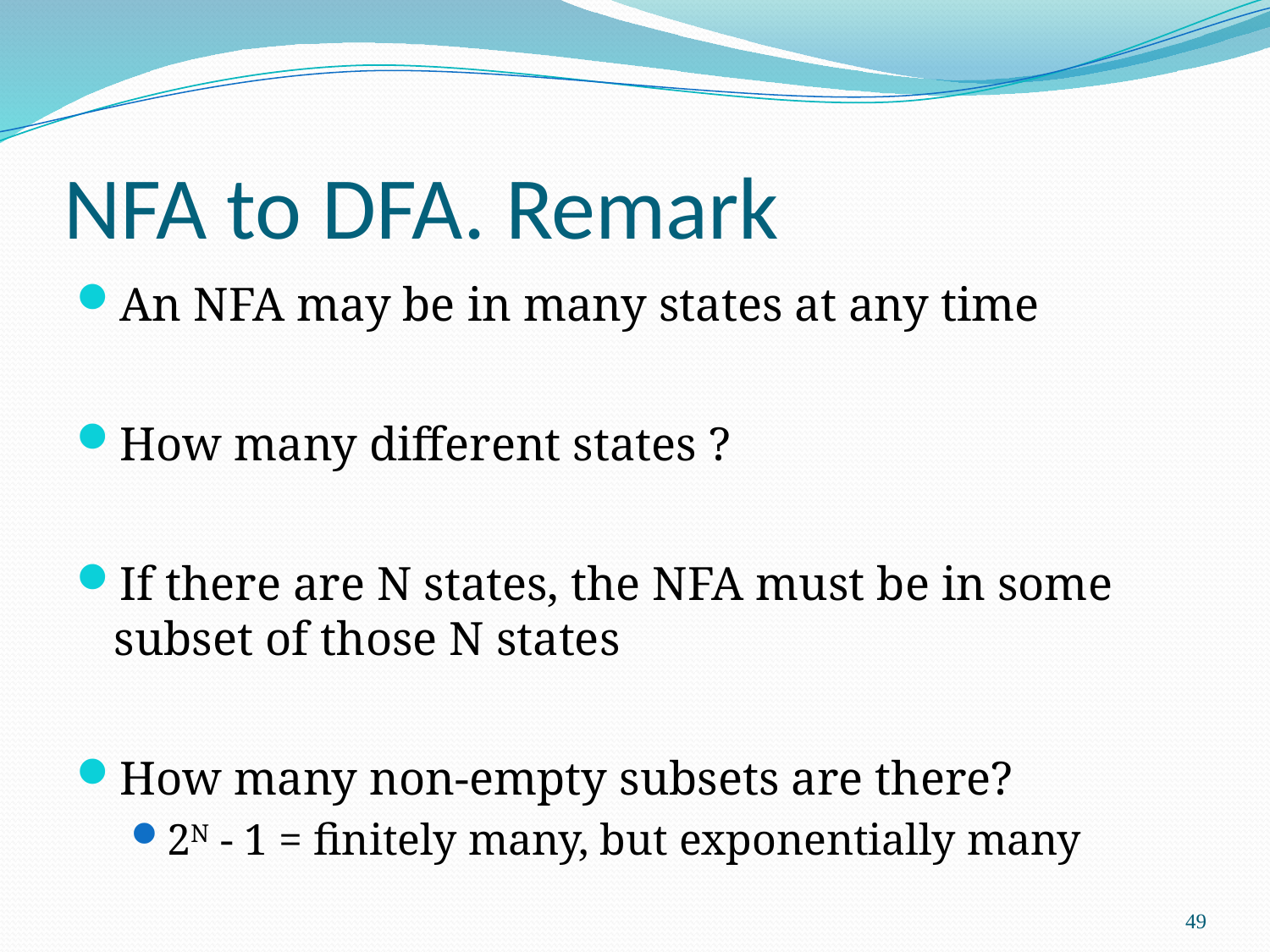

# NFA to DFA. Remark
An NFA may be in many states at any time

How many different states ?

If there are N states, the NFA must be in some subset of those N states

How many non-empty subsets are there?
2N - 1 = finitely many, but exponentially many
49